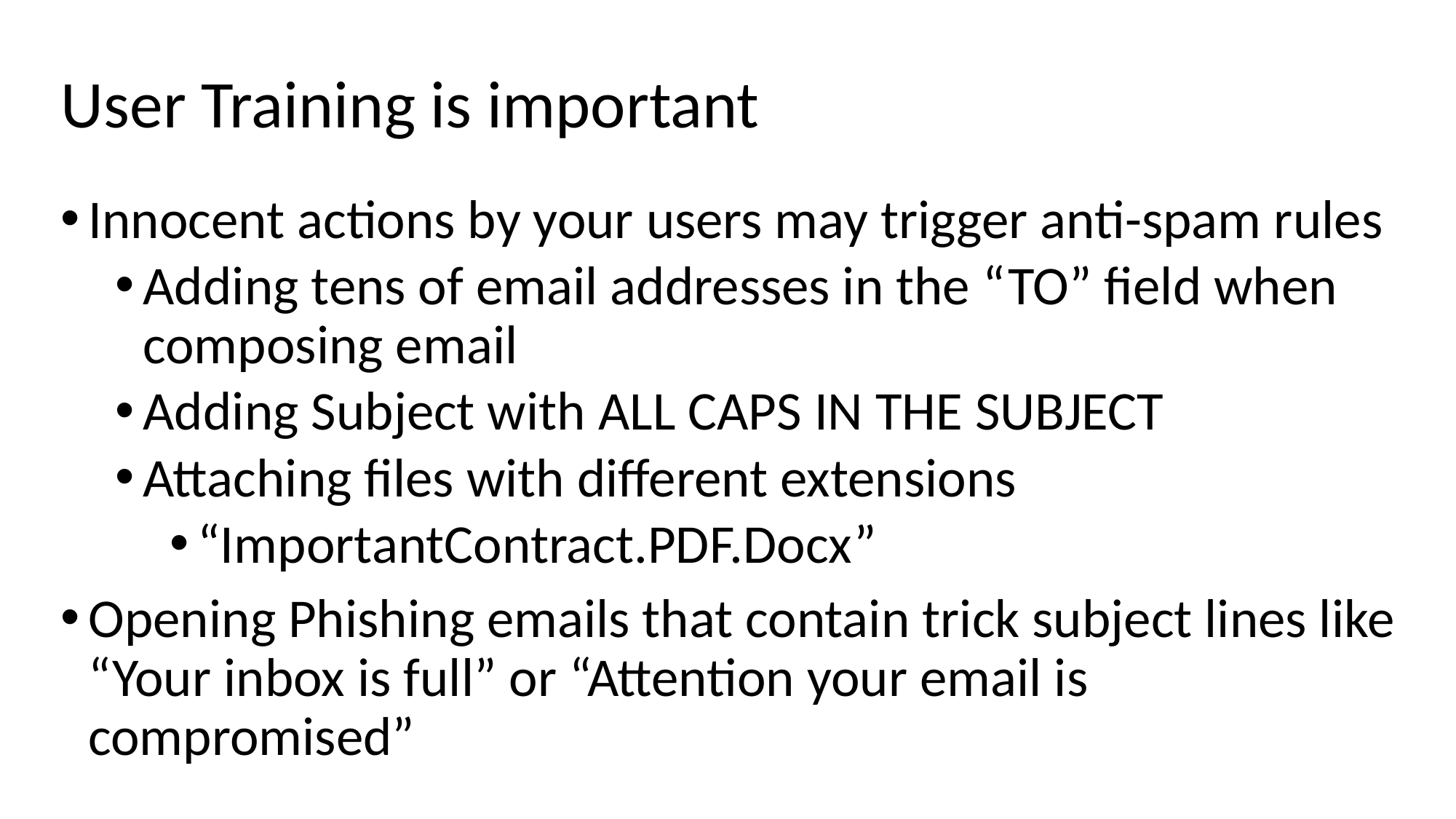

# User Training is important
Innocent actions by your users may trigger anti-spam rules
Adding tens of email addresses in the “TO” field when composing email
Adding Subject with ALL CAPS IN THE SUBJECT
Attaching files with different extensions
“ImportantContract.PDF.Docx”
Opening Phishing emails that contain trick subject lines like “Your inbox is full” or “Attention your email is compromised”